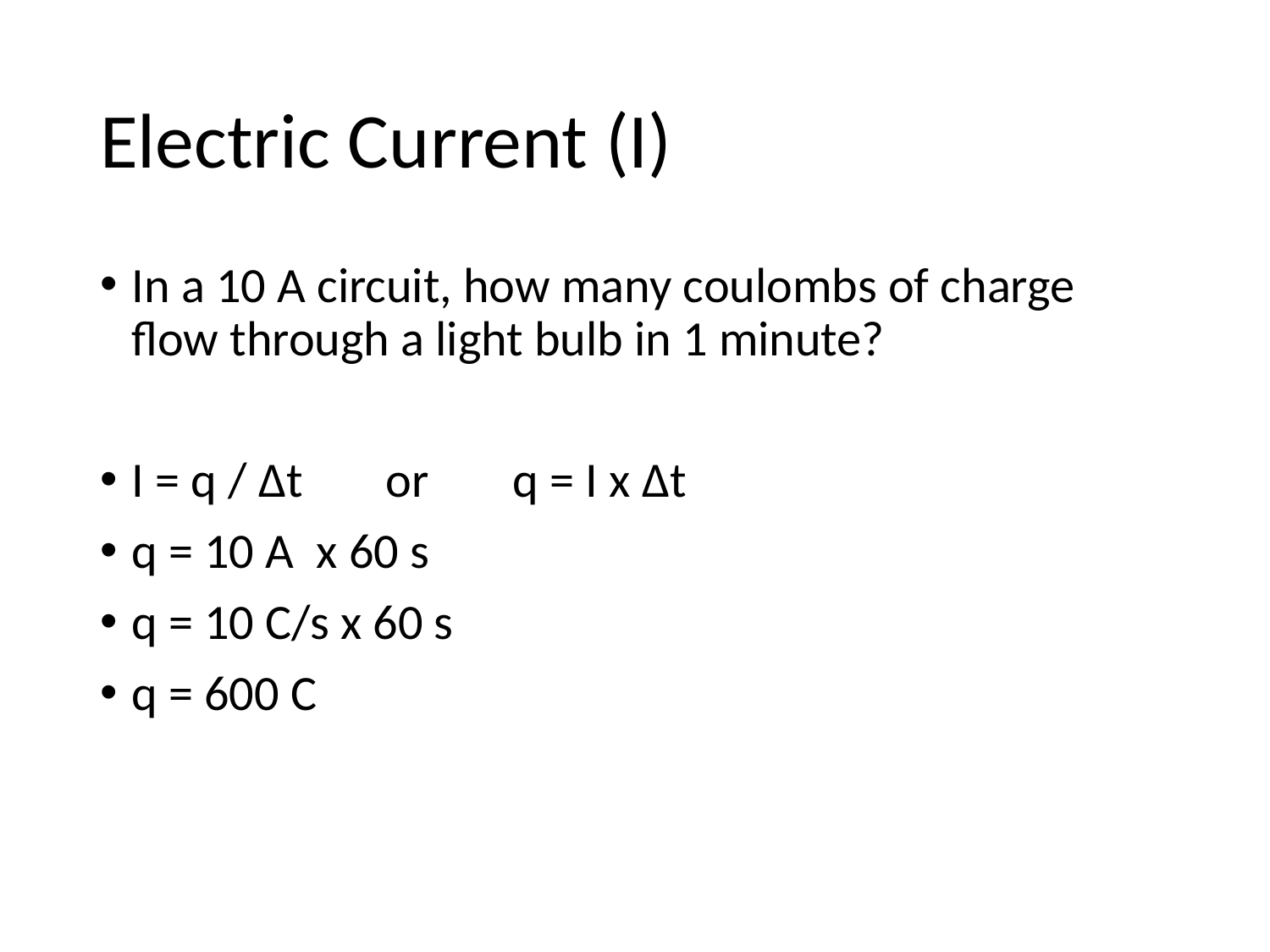

# Electric Current (I)
In a 10 A circuit, how many coulombs of charge flow through a light bulb in 1 minute?

I = q / Δt 	or 	q = I x Δt
q = 10 A  x 60 s
q = 10 C/s x 60 s
q = 600 C